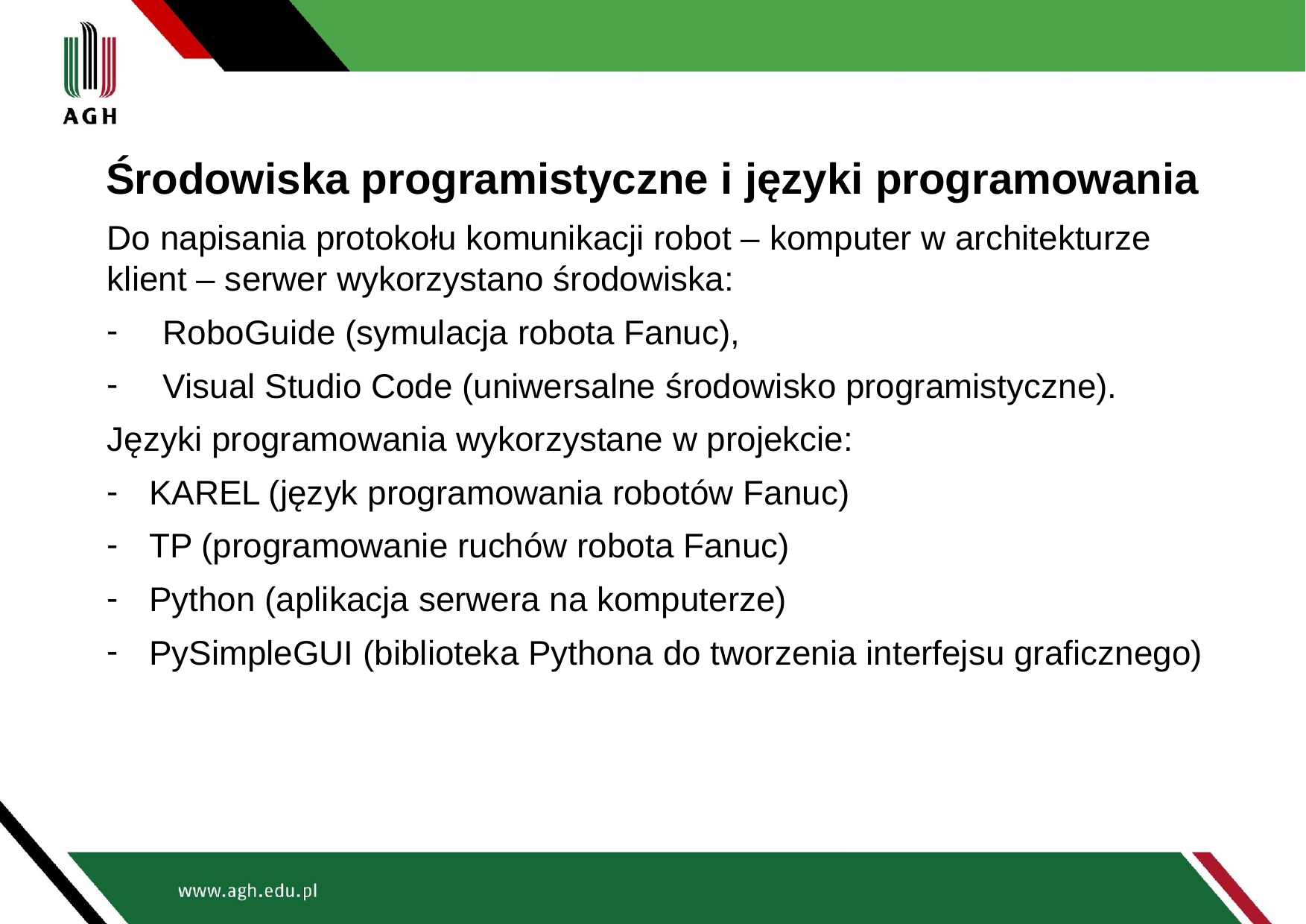

# Środowiska programistyczne i języki programowania
Do napisania protokołu komunikacji robot – komputer w architekturze klient – serwer wykorzystano środowiska:
RoboGuide (symulacja robota Fanuc),
Visual Studio Code (uniwersalne środowisko programistyczne).
Języki programowania wykorzystane w projekcie:
KAREL (język programowania robotów Fanuc)
TP (programowanie ruchów robota Fanuc)
Python (aplikacja serwera na komputerze)
PySimpleGUI (biblioteka Pythona do tworzenia interfejsu graficznego)